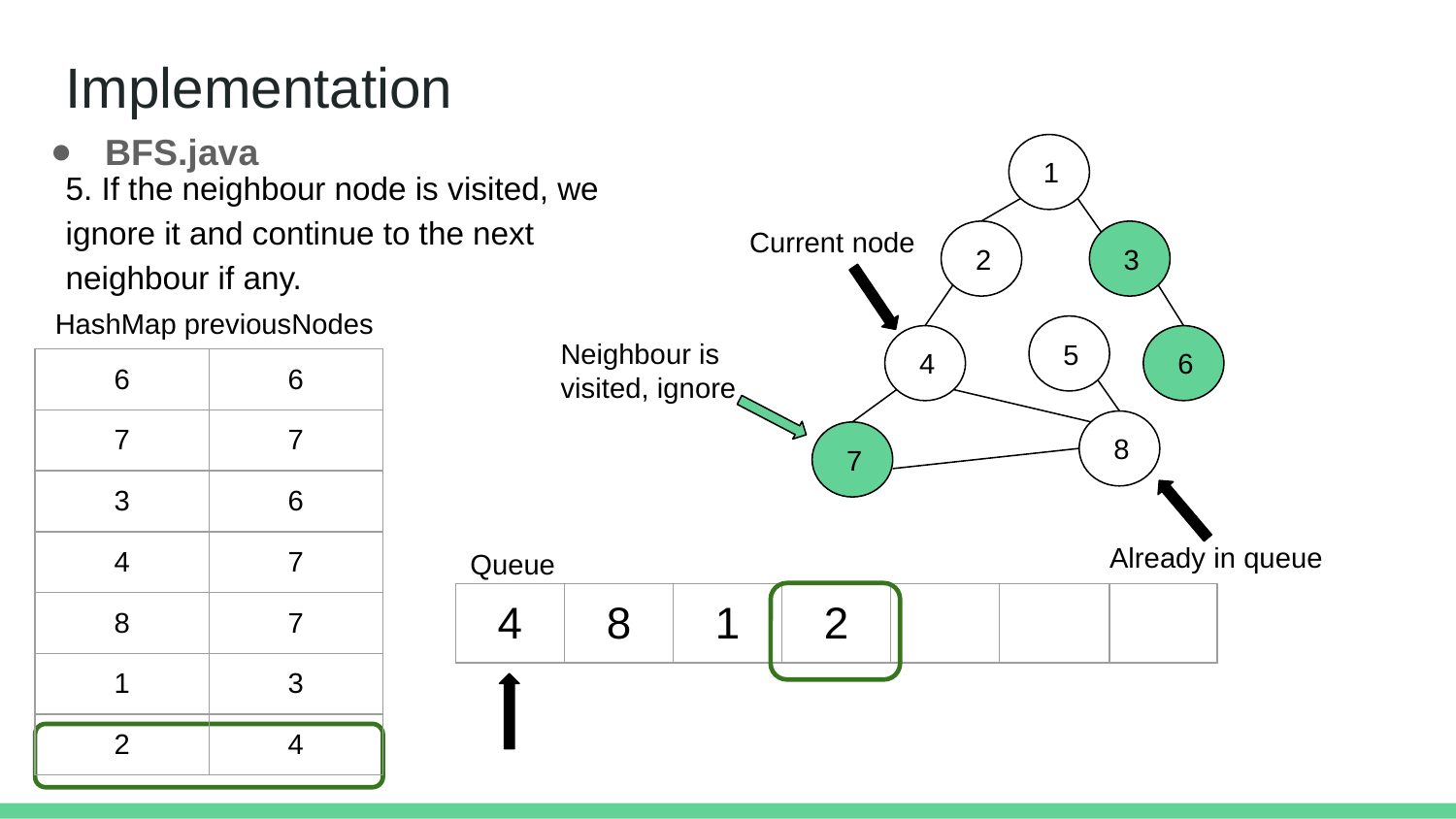

# Implementation

BFS.java

 1
5. If the neighbour node is visited, we ignore it and continue to the next neighbour if any.
Current node
 2
 3

HashMap previousNodes
 5
Neighbour is visited, ignore
 6
 4
| 6 | 6 |
| --- | --- |
| 7 | 7 |
| 3 | 6 |
| 4 | 7 |
| 8 | 7 |
| 1 | 3 |
| 2 | 4 |

 8
 7

Already in queue
Queue

| 4 | 8 | 1 | 2 |  |  |  |
| --- | --- | --- | --- | --- | --- | --- |